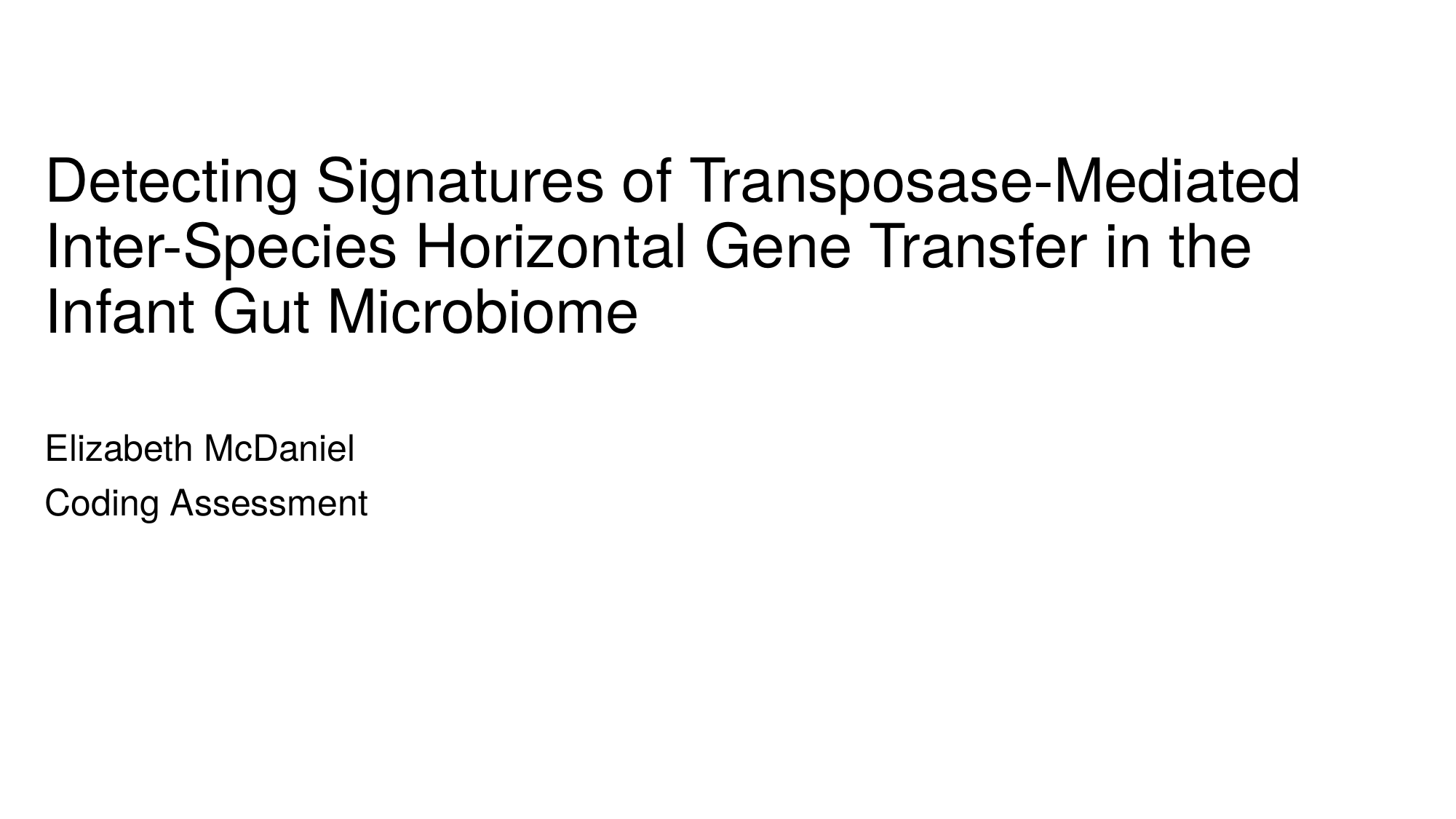

# Detecting Signatures of Transposase-Mediated Inter-Species Horizontal Gene Transfer in the Infant Gut Microbiome
Elizabeth McDaniel
Coding Assessment